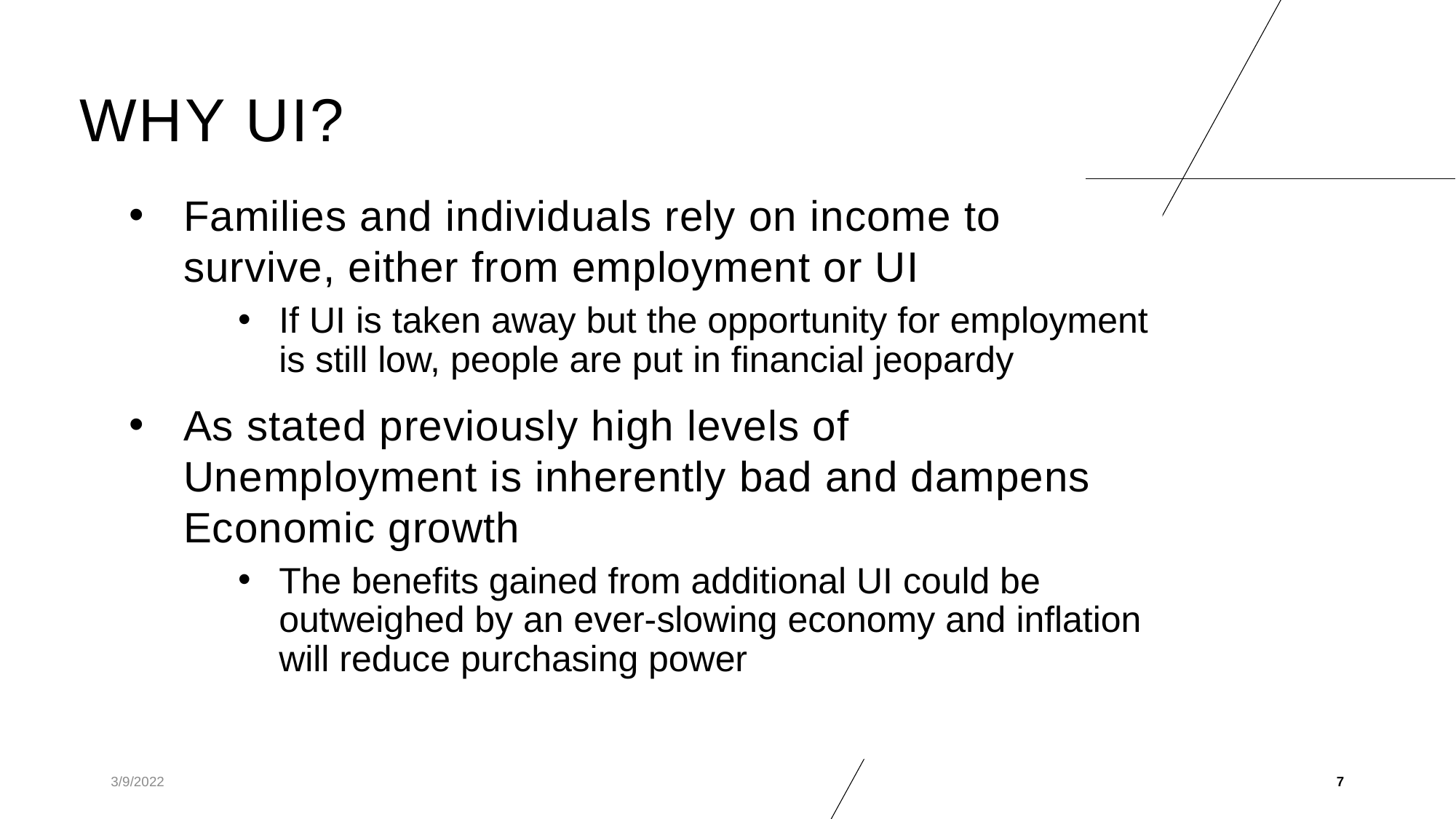

# Why UI?
Families and individuals rely on income to survive, either from employment or UI
If UI is taken away but the opportunity for employment is still low, people are put in financial jeopardy
As stated previously high levels of Unemployment is inherently bad and dampens Economic growth
The benefits gained from additional UI could be outweighed by an ever-slowing economy and inflation will reduce purchasing power
3/9/2022
7